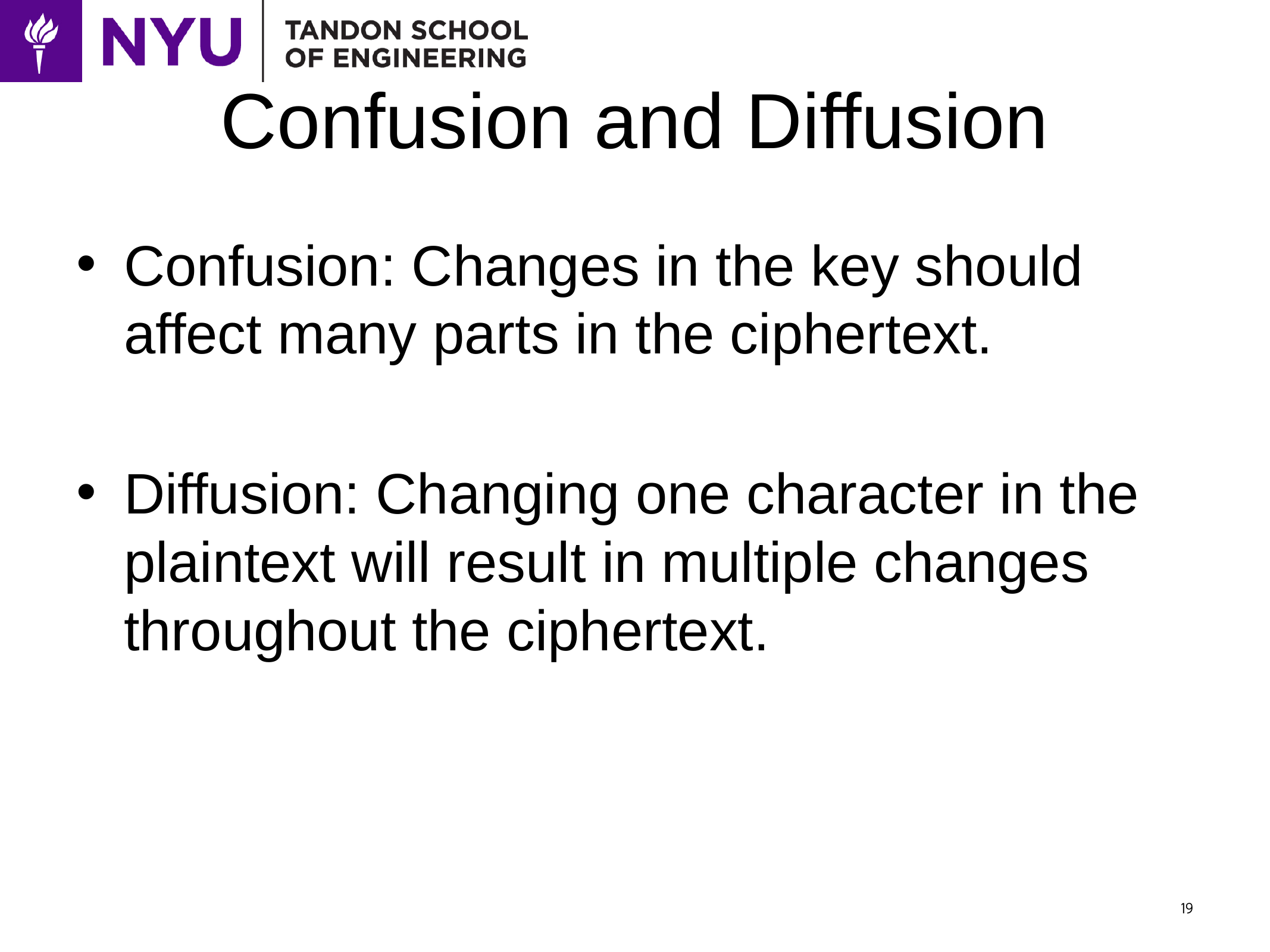

# Confusion and Diffusion
Confusion: Changes in the key should affect many parts in the ciphertext.

Diffusion: Changing one character in the plaintext will result in multiple changes throughout the ciphertext.
19